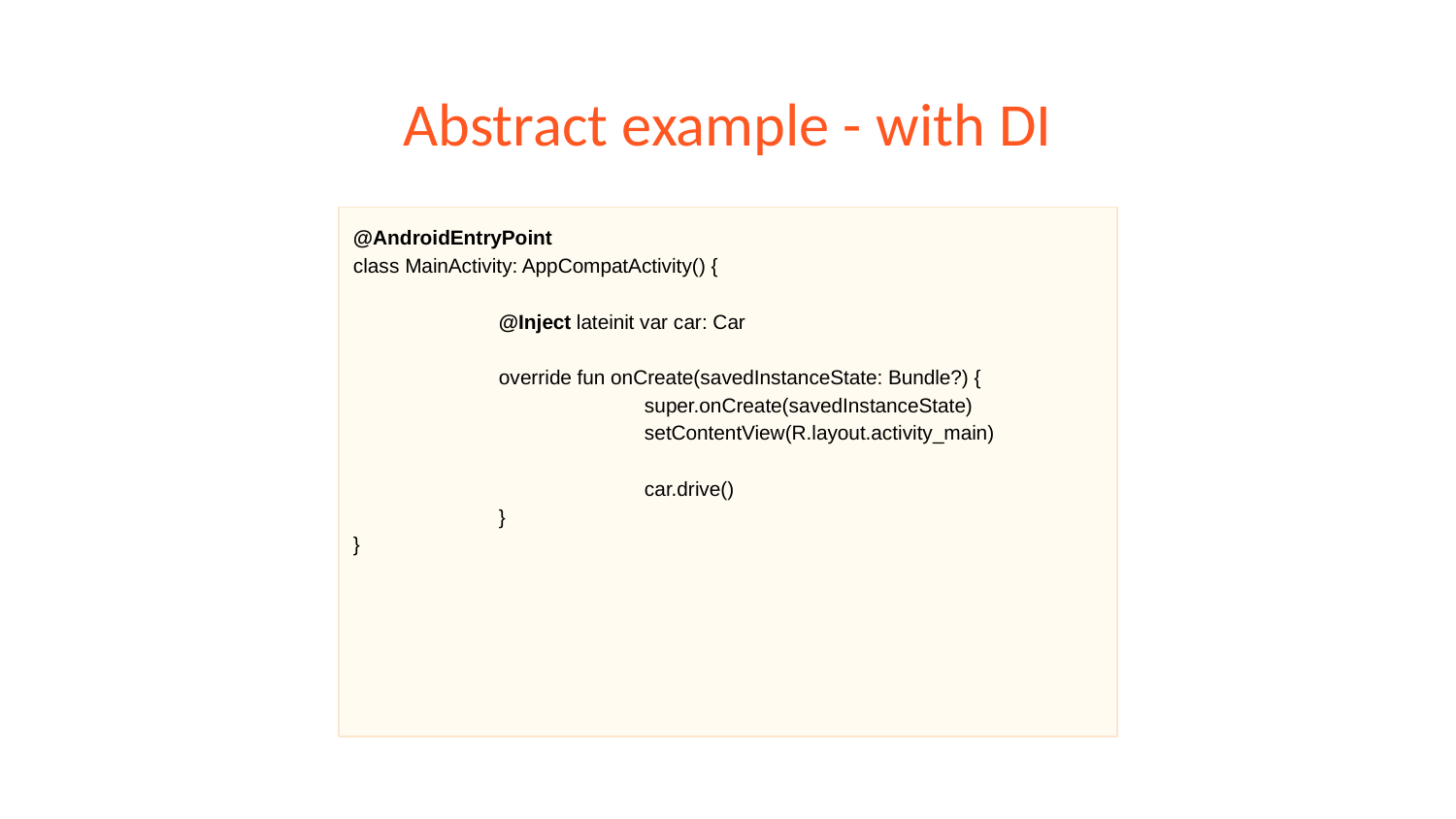

# Abstract example - with DI

@AndroidEntryPoint
class MainActivity: AppCompatActivity() {

	@Inject lateinit var car: Car

	override fun onCreate(savedInstanceState: Bundle?) {
		super.onCreate(savedInstanceState)
		setContentView(R.layout.activity_main)

		car.drive()
	}
}